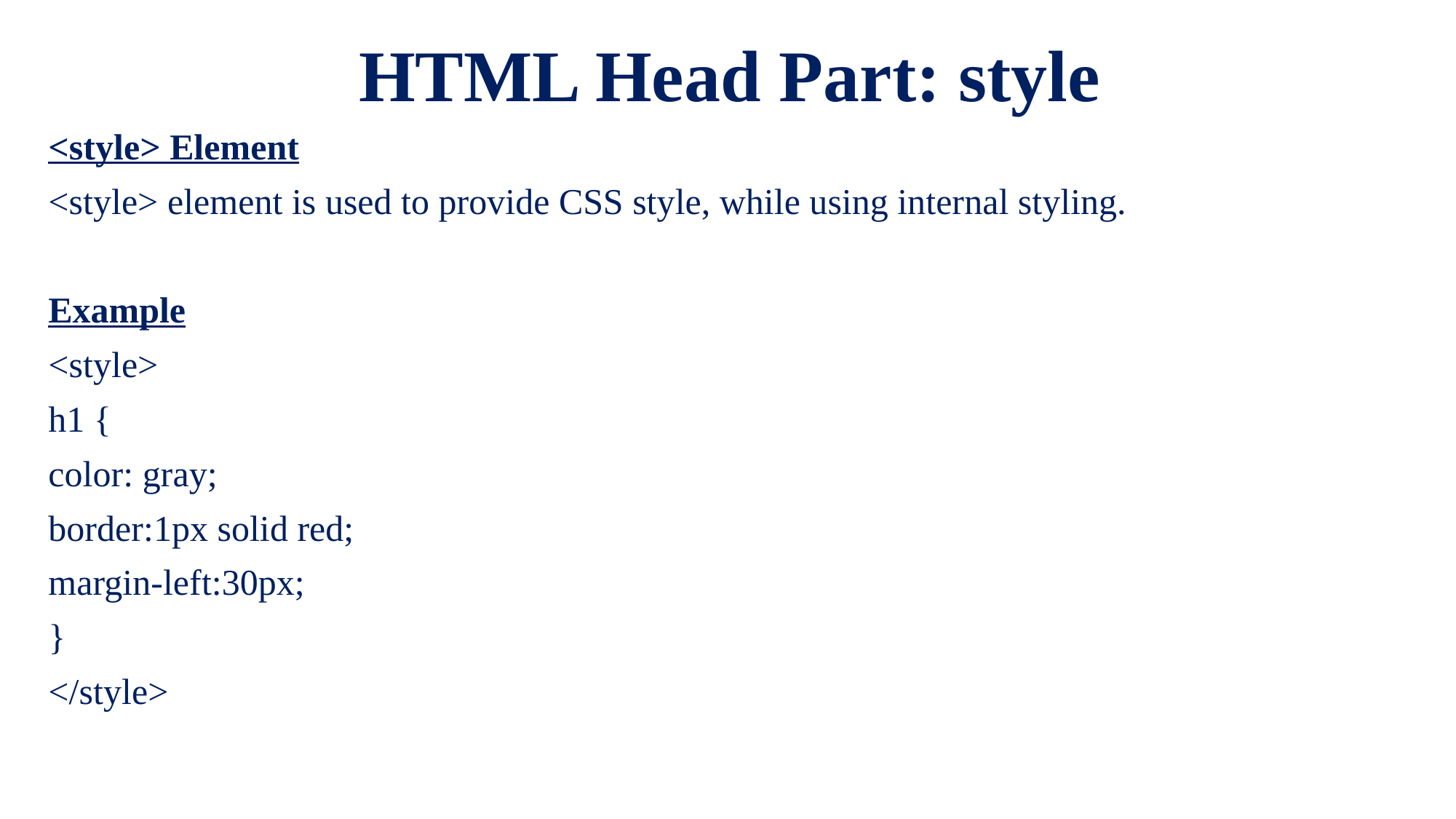

# HTML Head Part: style
<style> Element
<style> element is used to provide CSS style, while using internal styling.

Example
<style>
h1 {
color: gray;
border:1px solid red;
margin-left:30px;
}
</style>